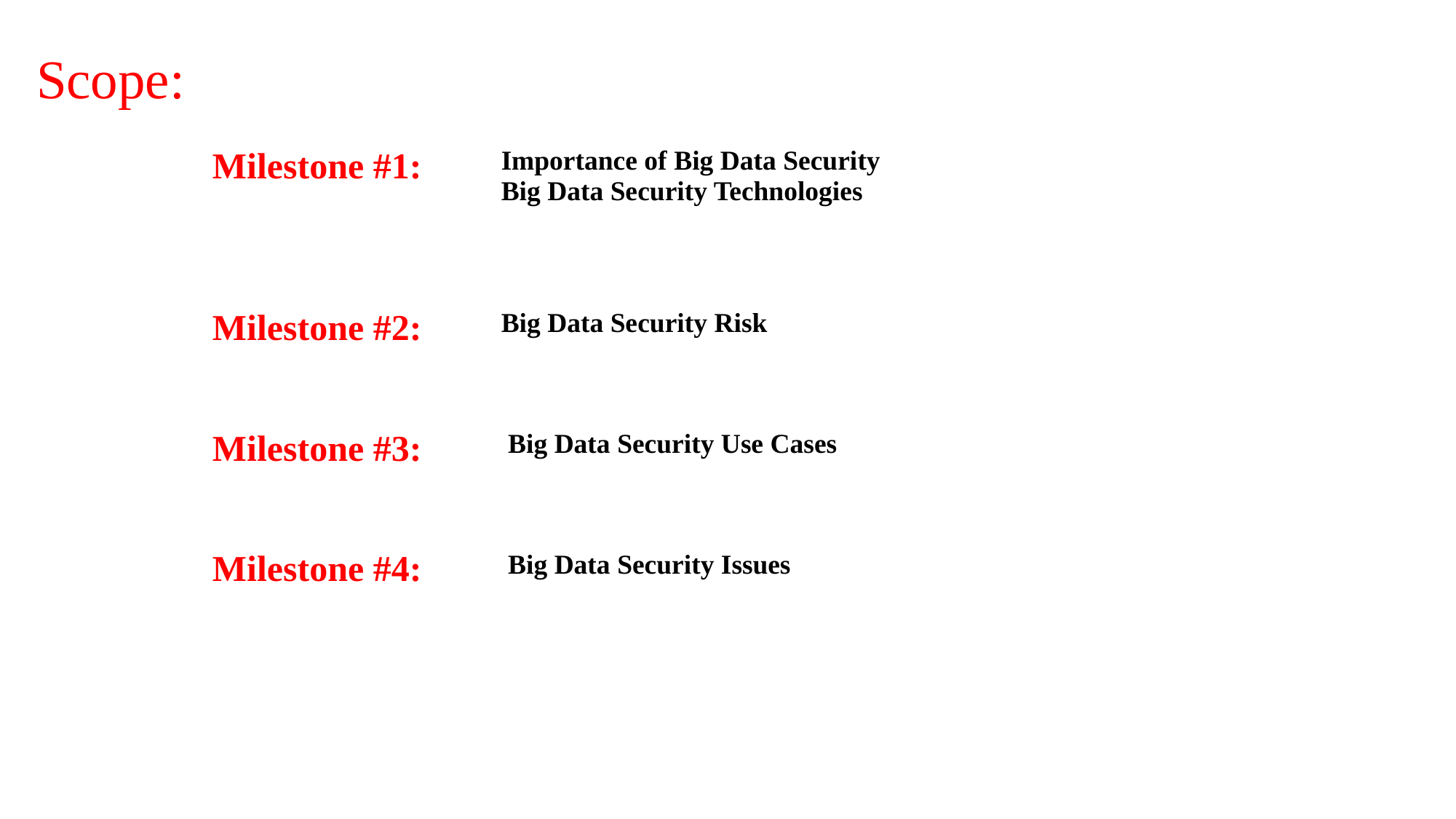

# Scope:
| Milestone #1: | Importance of Big Data Security Big Data Security Technologies |
| --- | --- |
| Milestone #2: Milestone #3: Milestone #4: | Big Data Security Risk Big Data Security Use Cases Big Data Security Issues |